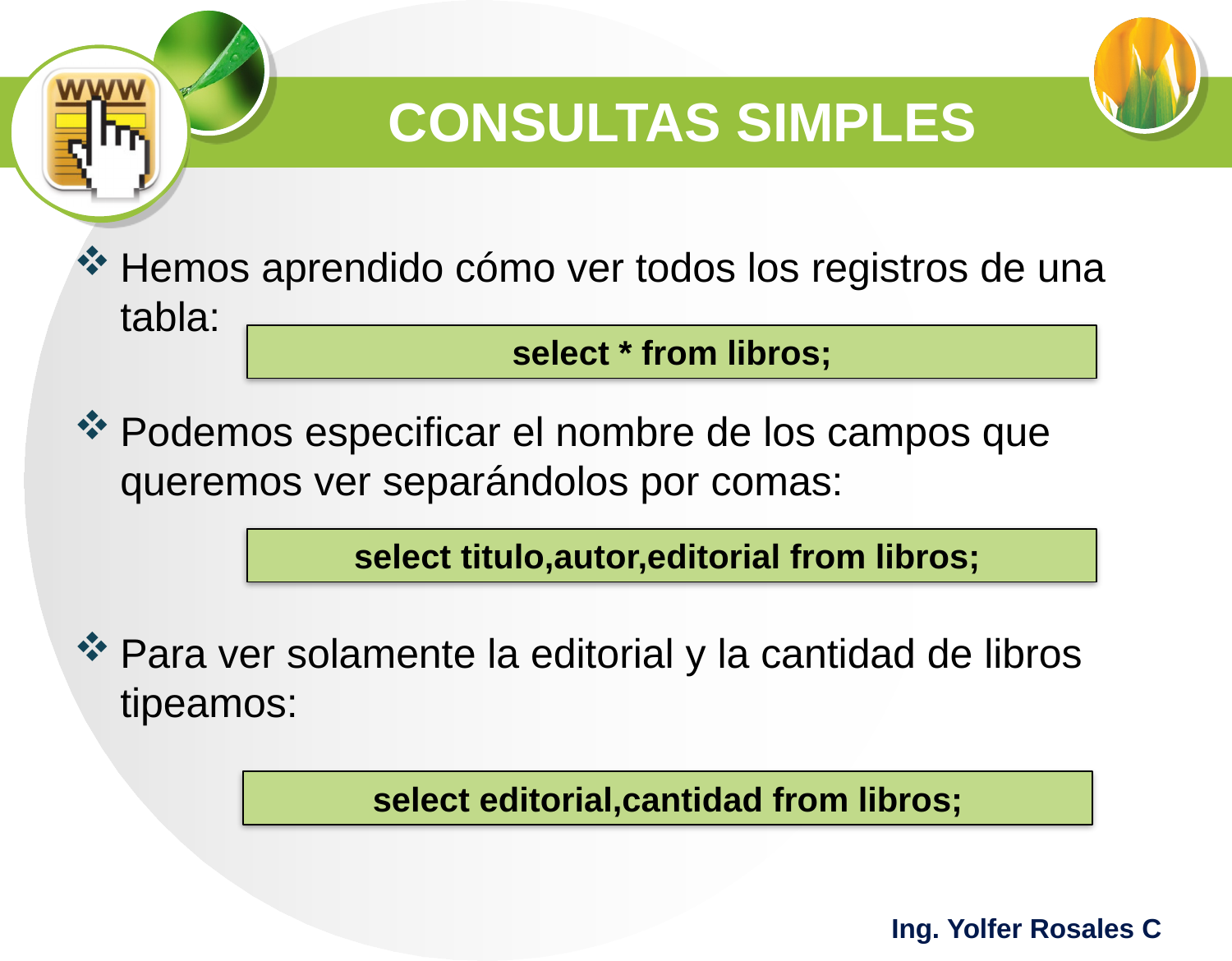

# CONSULTAS SIMPLES
Hemos aprendido cómo ver todos los registros de una tabla:

Podemos especificar el nombre de los campos que queremos ver separándolos por comas:

Para ver solamente la editorial y la cantidad de libros tipeamos:
select * from libros;
select titulo,autor,editorial from libros;
select editorial,cantidad from libros;